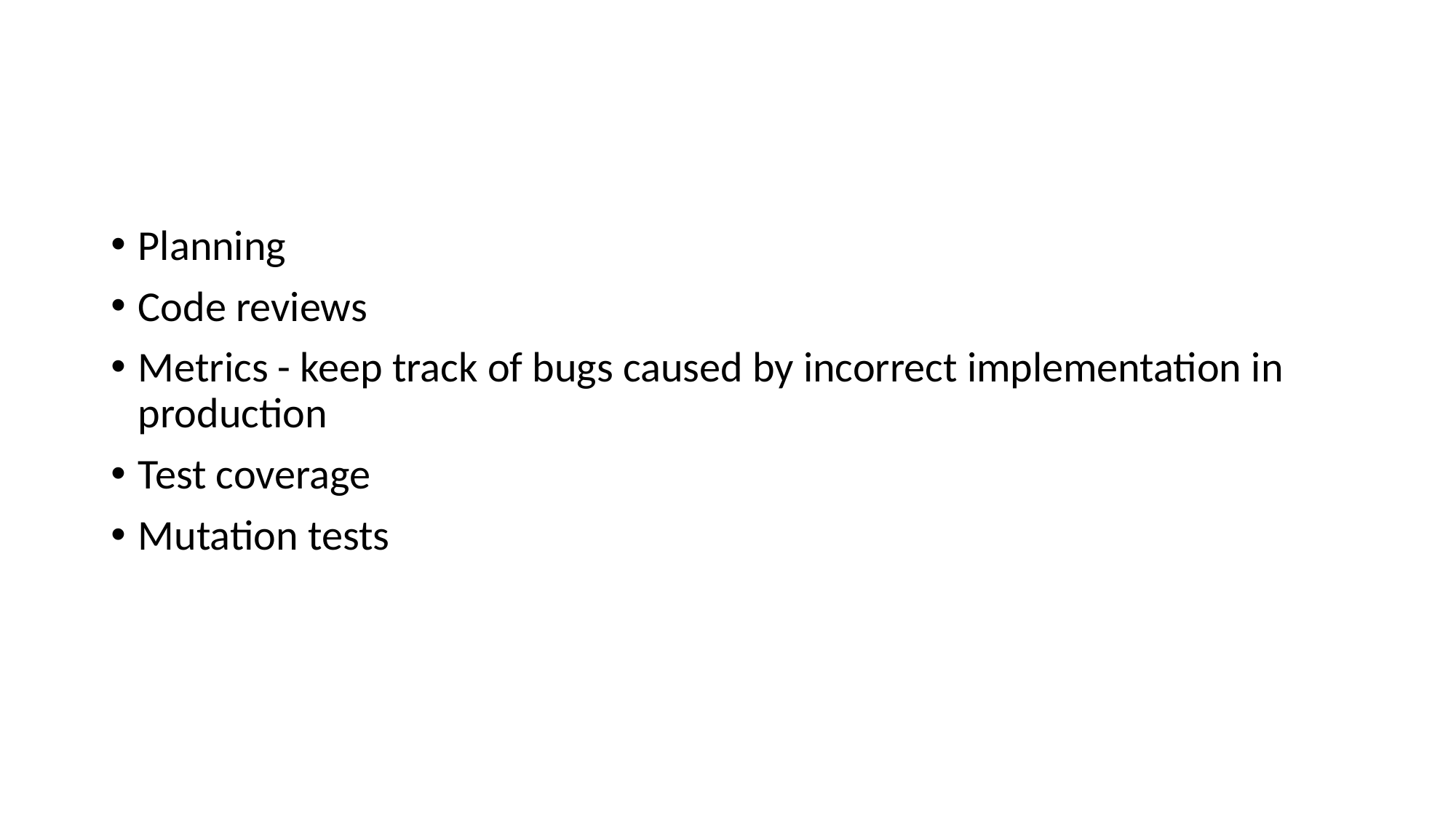

Planning
Code reviews
Metrics - keep track of bugs caused by incorrect implementation in production
Test coverage
Mutation tests